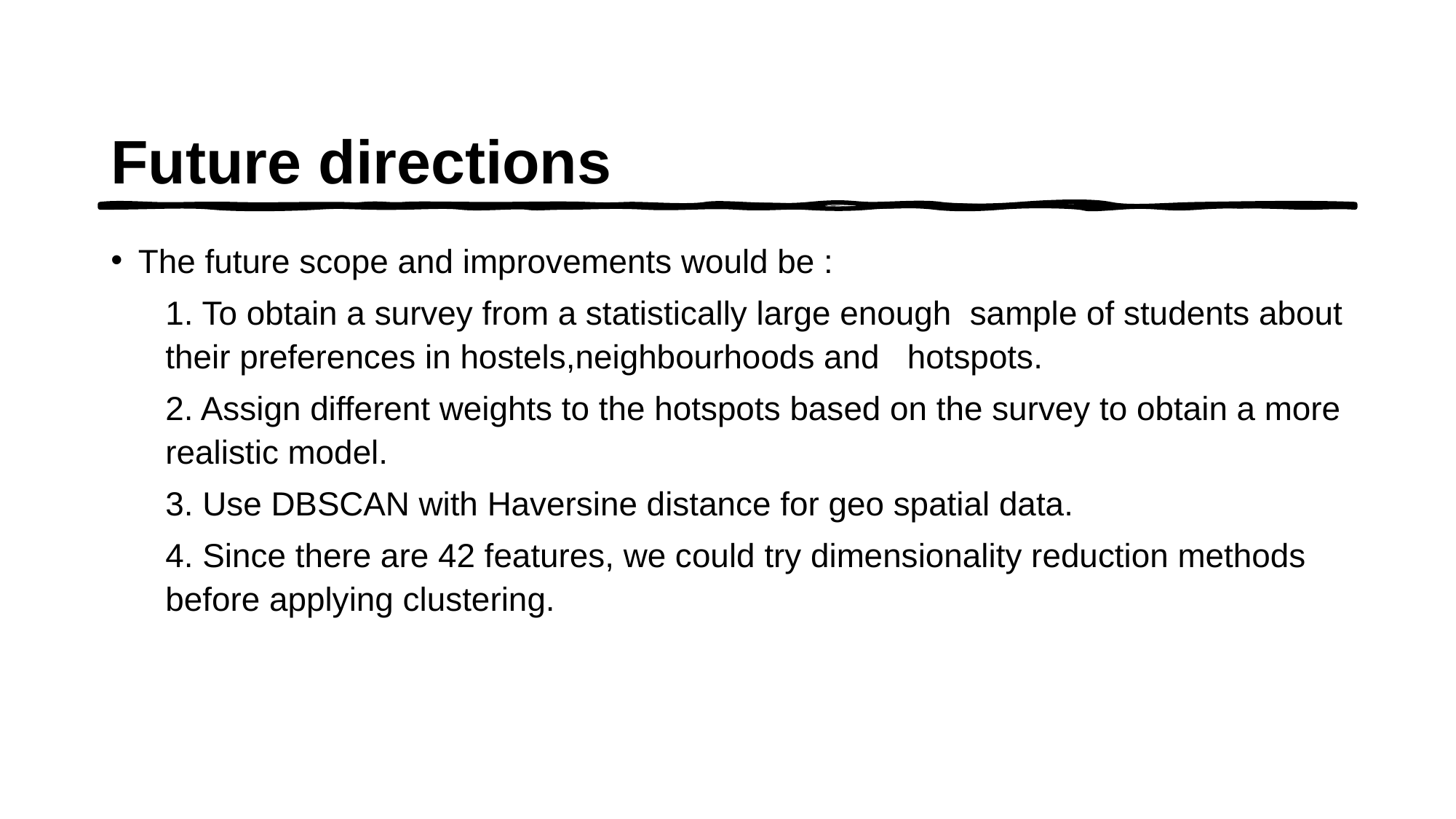

# Future directions

The future scope and improvements would be :
1. To obtain a survey from a statistically large enough  sample of students about their preferences in hostels,neighbourhoods and   hotspots.
2. Assign different weights to the hotspots based on the survey to obtain a more realistic model.
3. Use DBSCAN with Haversine distance for geo spatial data.
4. Since there are 42 features, we could try dimensionality reduction methods before applying clustering.